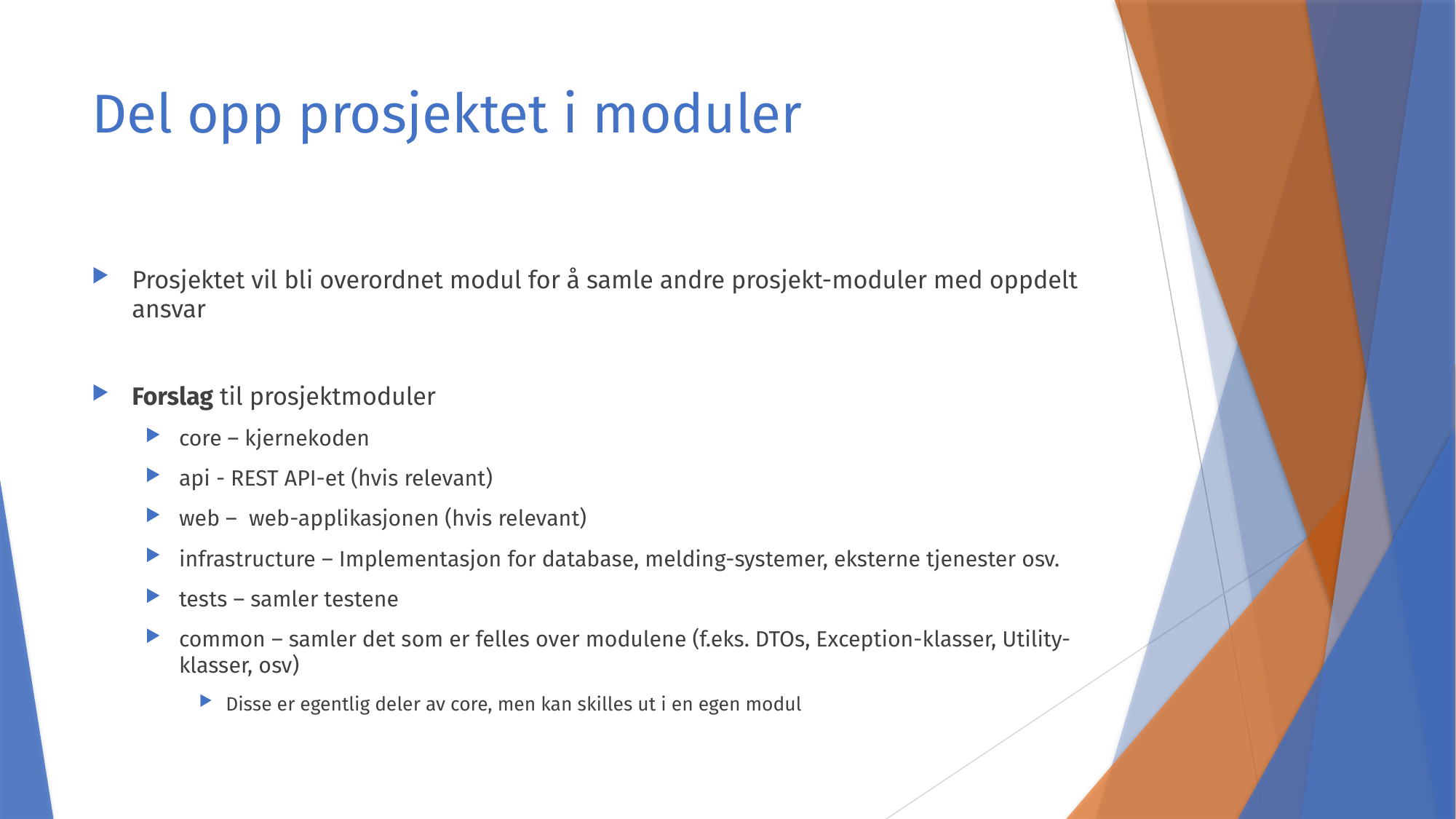

# Del opp prosjektet i moduler
Prosjektet vil bli overordnet modul for å samle andre prosjekt-moduler med oppdelt ansvar

Forslag til prosjektmoduler
core – kjernekoden
api - REST API-et (hvis relevant)
web –  web-applikasjonen (hvis relevant)
infrastructure – Implementasjon for database, melding-systemer, eksterne tjenester osv.
tests – samler testene
common – samler det som er felles over modulene (f.eks. DTOs, Exception-klasser, Utility-klasser, osv)
Disse er egentlig deler av core, men kan skilles ut i en egen modul